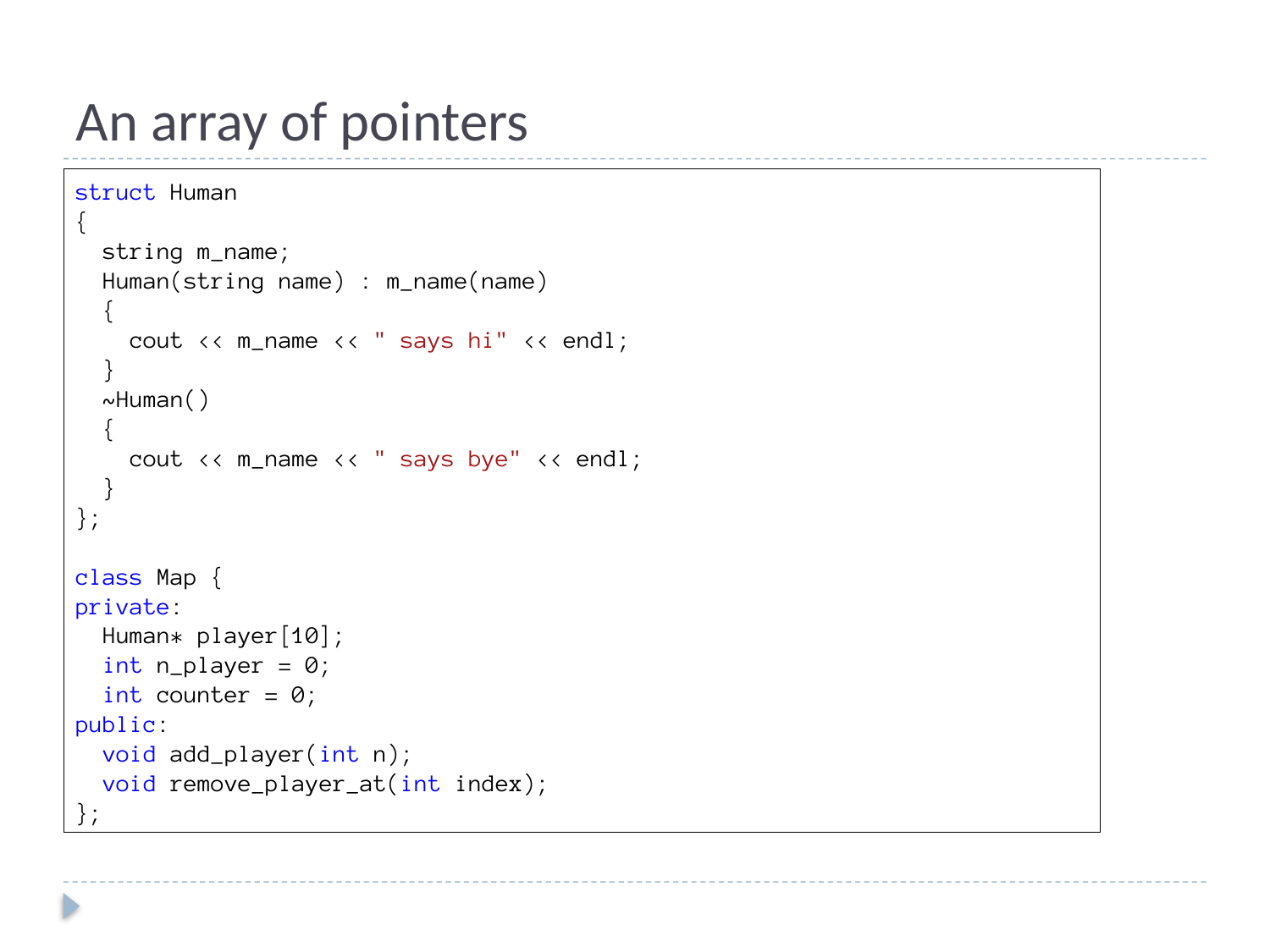

# An array of pointers
struct Human
{
  string m_name;
  Human(string name) : m_name(name)
  {
    cout << m_name << " says hi" << endl;
  }
  ~Human()
  {
    cout << m_name << " says bye" << endl;
  }
};

class Map {
private:
  Human* player[10];
  int n_player = 0;
  int counter = 0;
public:
  void add_player(int n);
  void remove_player_at(int index);
};